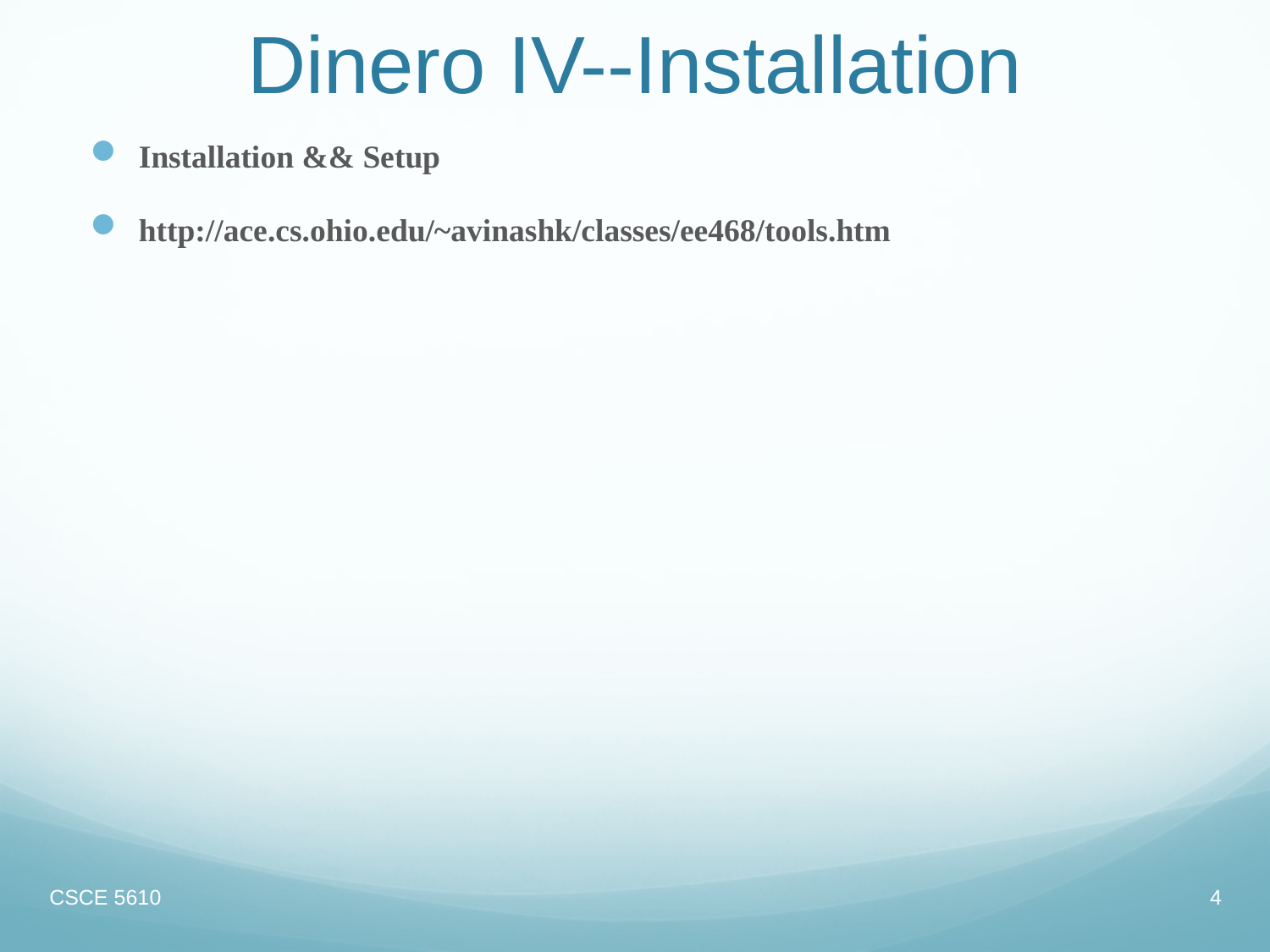

# Dinero IV--Installation
Installation && Setup
http://ace.cs.ohio.edu/~avinashk/classes/ee468/tools.htm

4
CSCE 5610